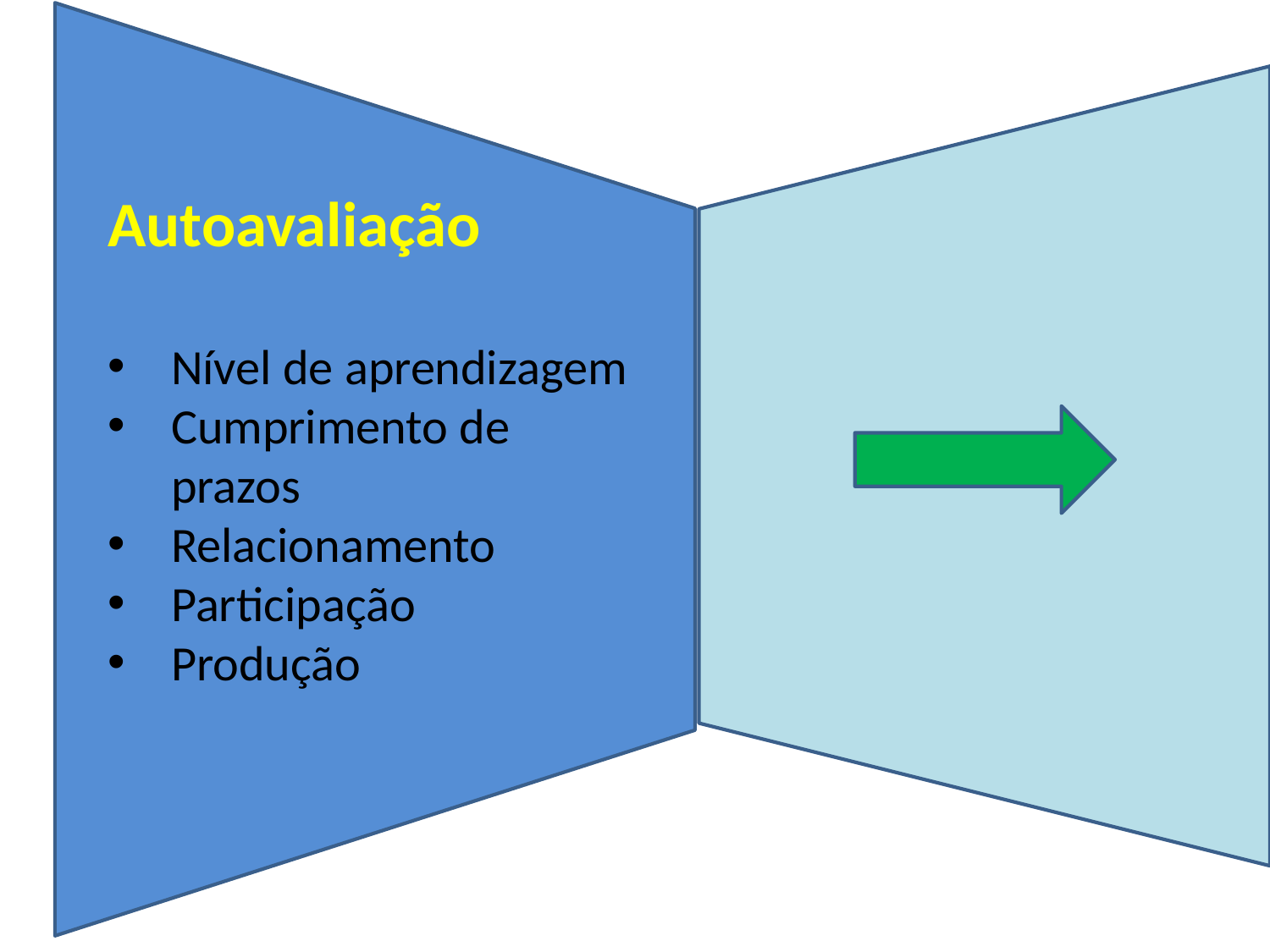

Autoavaliação

Nível de aprendizagem
Cumprimento de prazos
Relacionamento
Participação
Produção

#